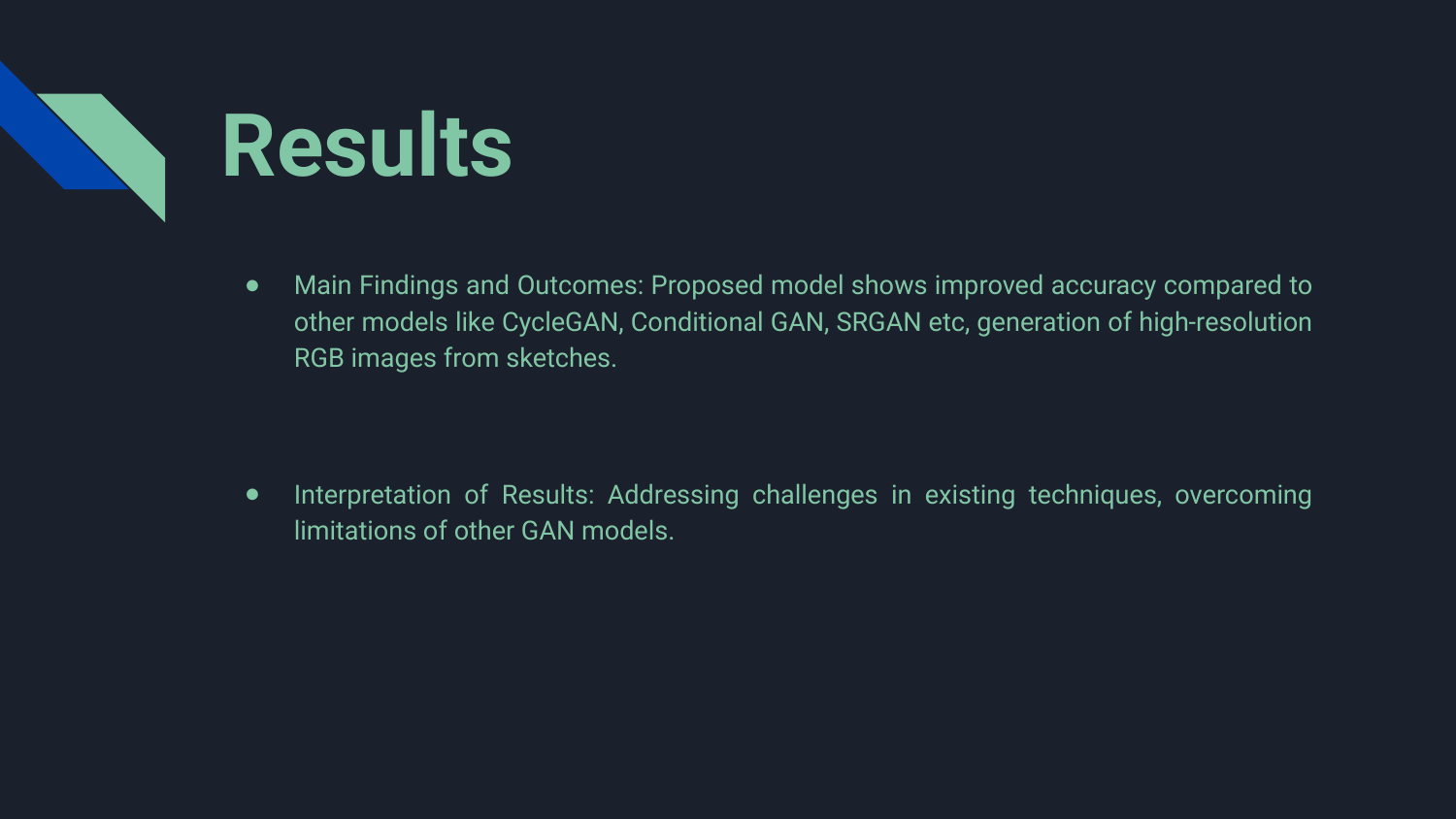

# Results

Main Findings and Outcomes: Proposed model shows improved accuracy compared to other models like CycleGAN, Conditional GAN, SRGAN etc, generation of high-resolution RGB images from sketches.

Interpretation of Results: Addressing challenges in existing techniques, overcoming limitations of other GAN models.